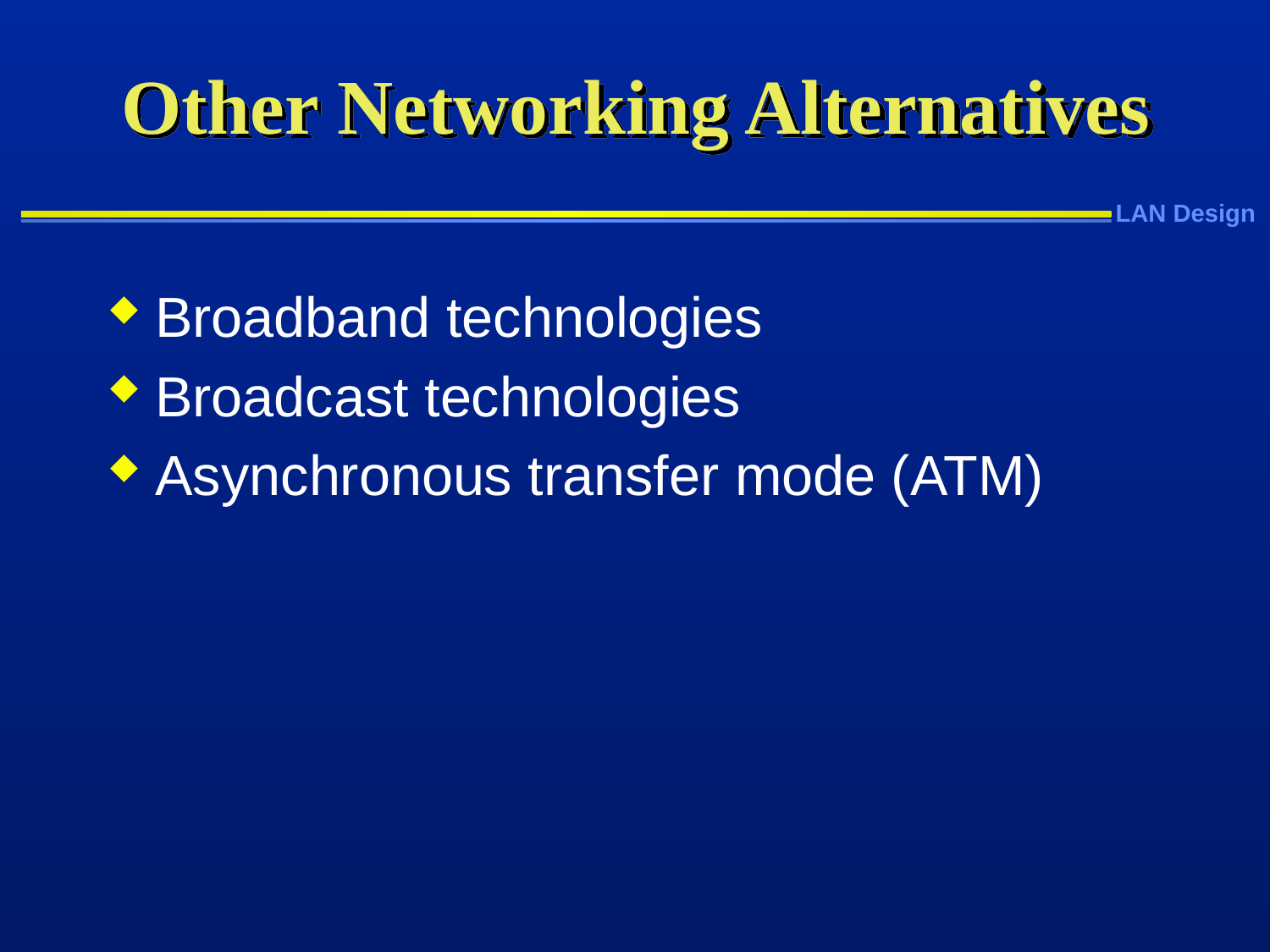

# Other Networking Alternatives
Broadband technologies
Broadcast technologies
Asynchronous transfer mode (ATM)